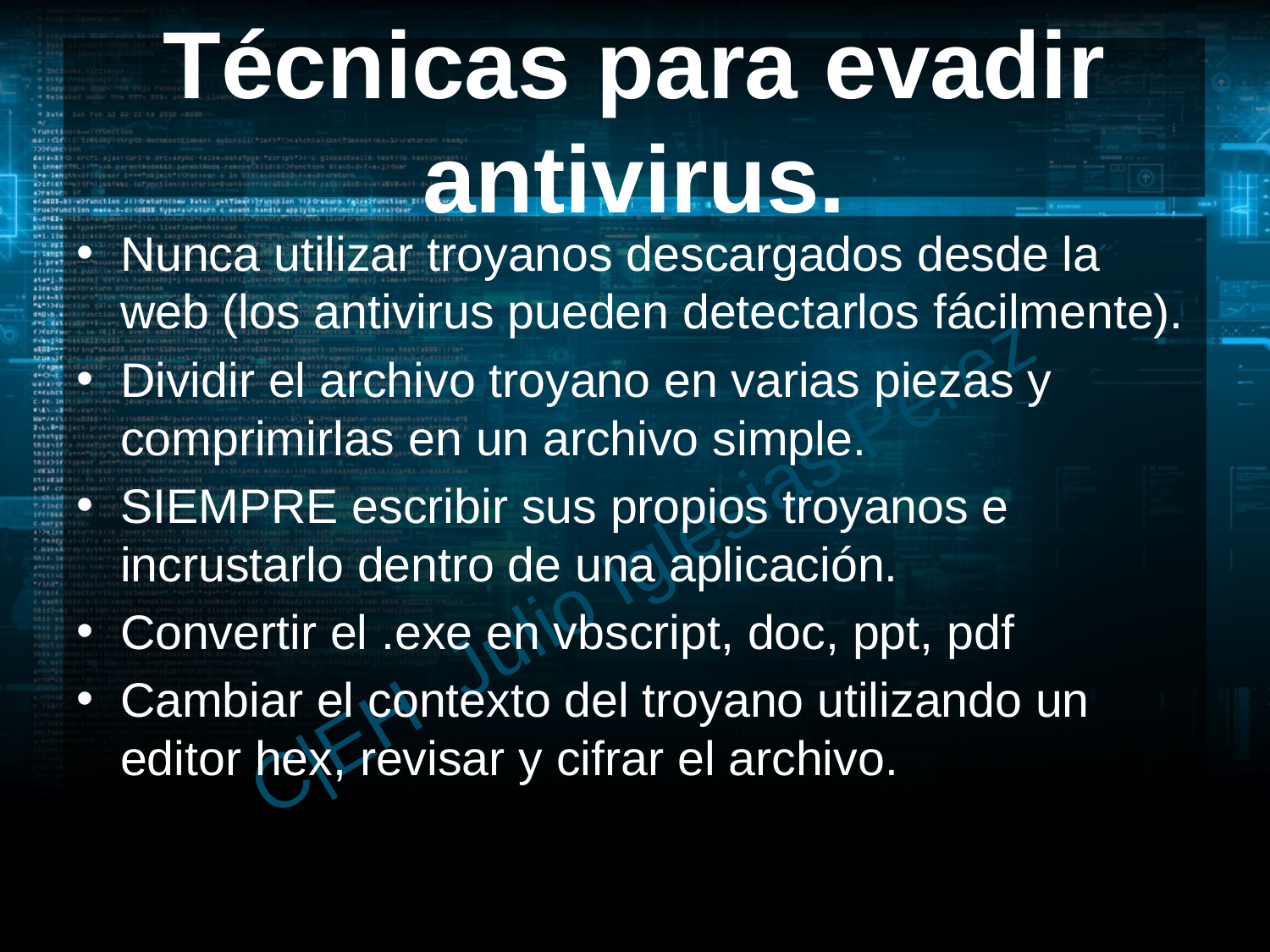

# Técnicas para evadir antivirus.
Nunca utilizar troyanos descargados desde la web (los antivirus pueden detectarlos fácilmente).
Dividir el archivo troyano en varias piezas y comprimirlas en un archivo simple.
SIEMPRE escribir sus propios troyanos e incrustarlo dentro de una aplicación.
Convertir el .exe en vbscript, doc, ppt, pdf
Cambiar el contexto del troyano utilizando un editor hex, revisar y cifrar el archivo.
C|EH  Julio Iglesias Pérez